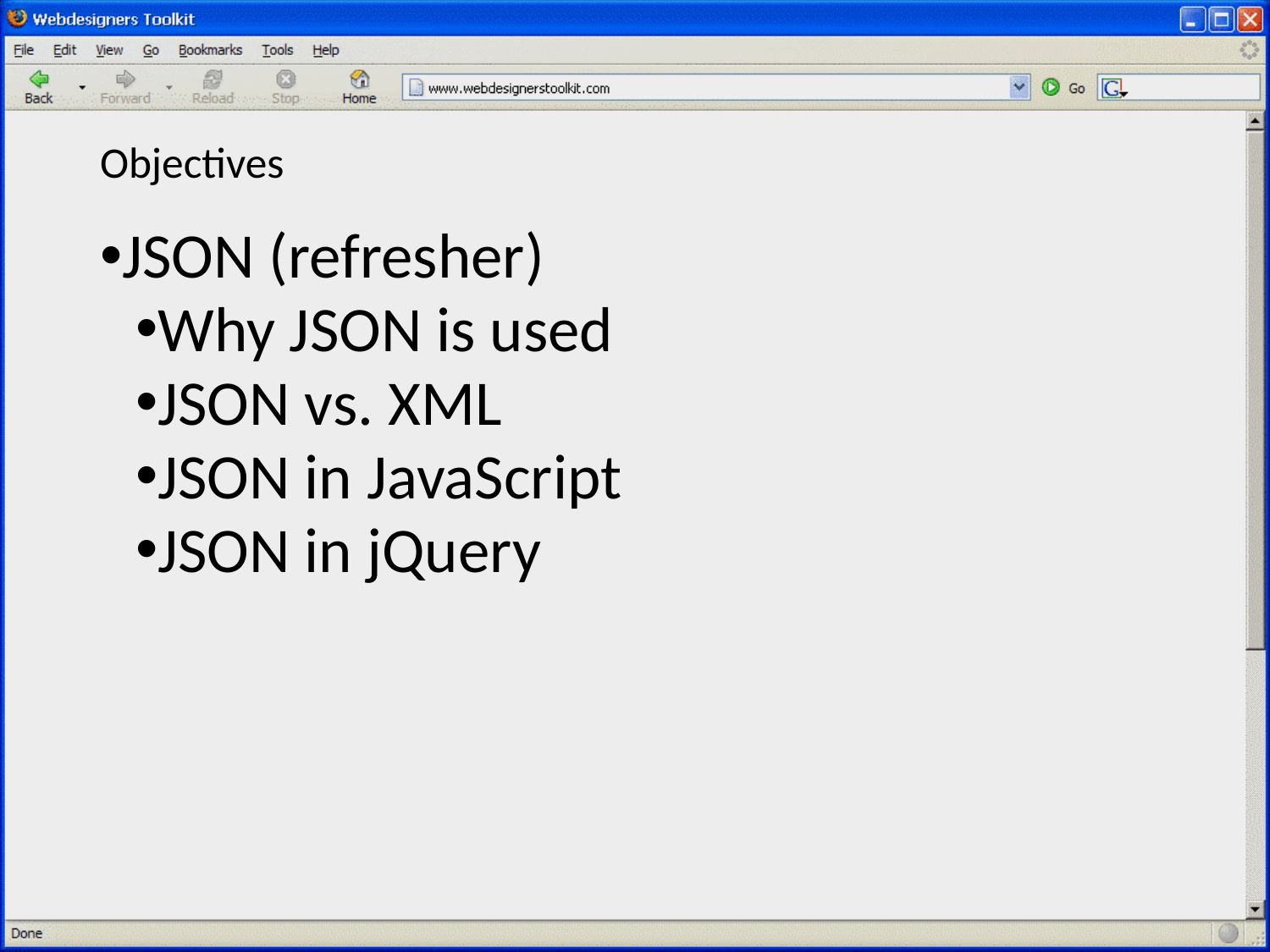

# Objectives
JSON (refresher)
Why JSON is used
JSON vs. XML
JSON in JavaScript
JSON in jQuery